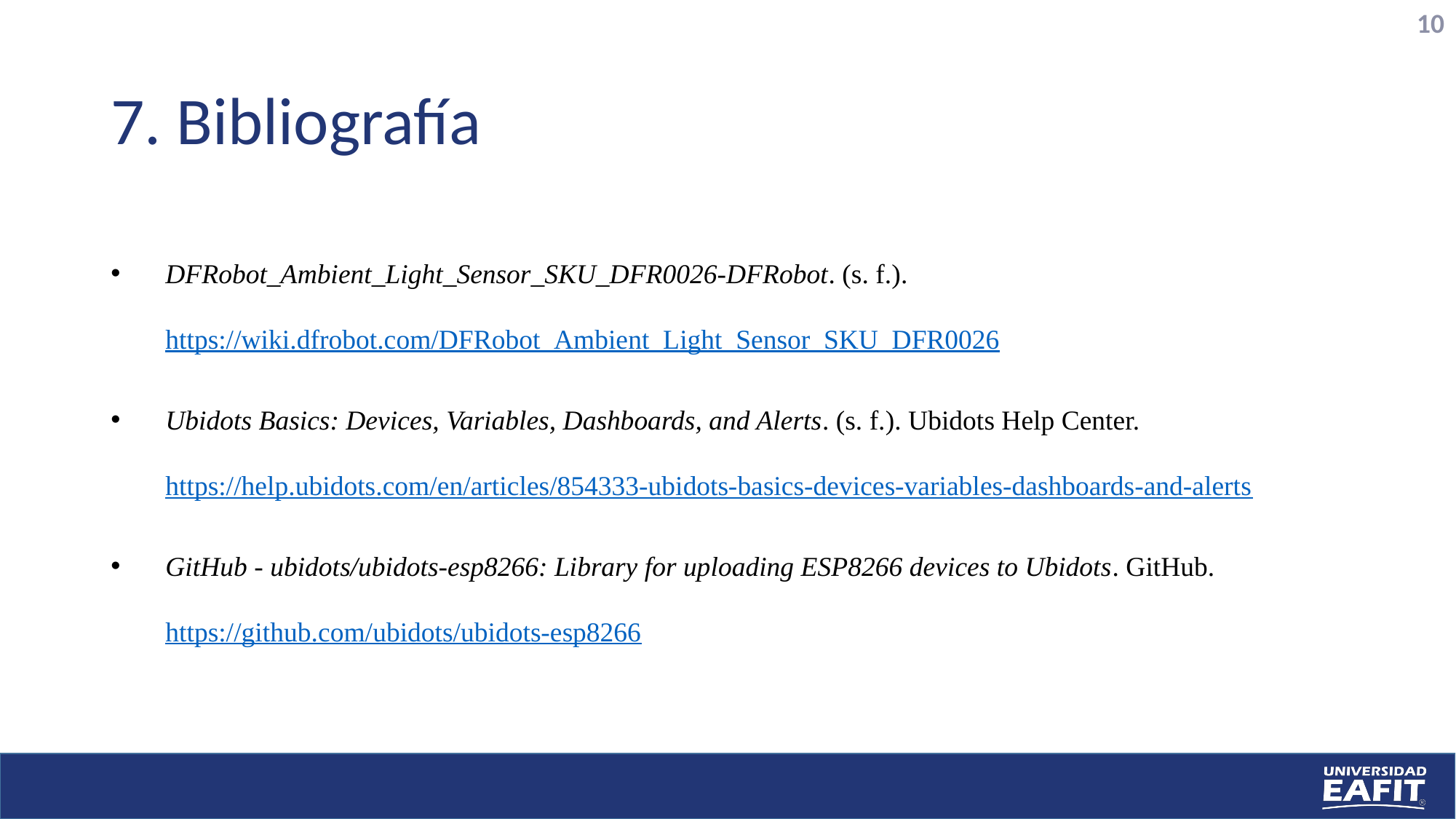

10
# 7. Bibliografía
DFRobot_Ambient_Light_Sensor_SKU_DFR0026-DFRobot. (s. f.). https://wiki.dfrobot.com/DFRobot_Ambient_Light_Sensor_SKU_DFR0026
Ubidots Basics: Devices, Variables, Dashboards, and Alerts. (s. f.). Ubidots Help Center. https://help.ubidots.com/en/articles/854333-ubidots-basics-devices-variables-dashboards-and-alerts
GitHub - ubidots/ubidots-esp8266: Library for uploading ESP8266 devices to Ubidots. GitHub. https://github.com/ubidots/ubidots-esp8266